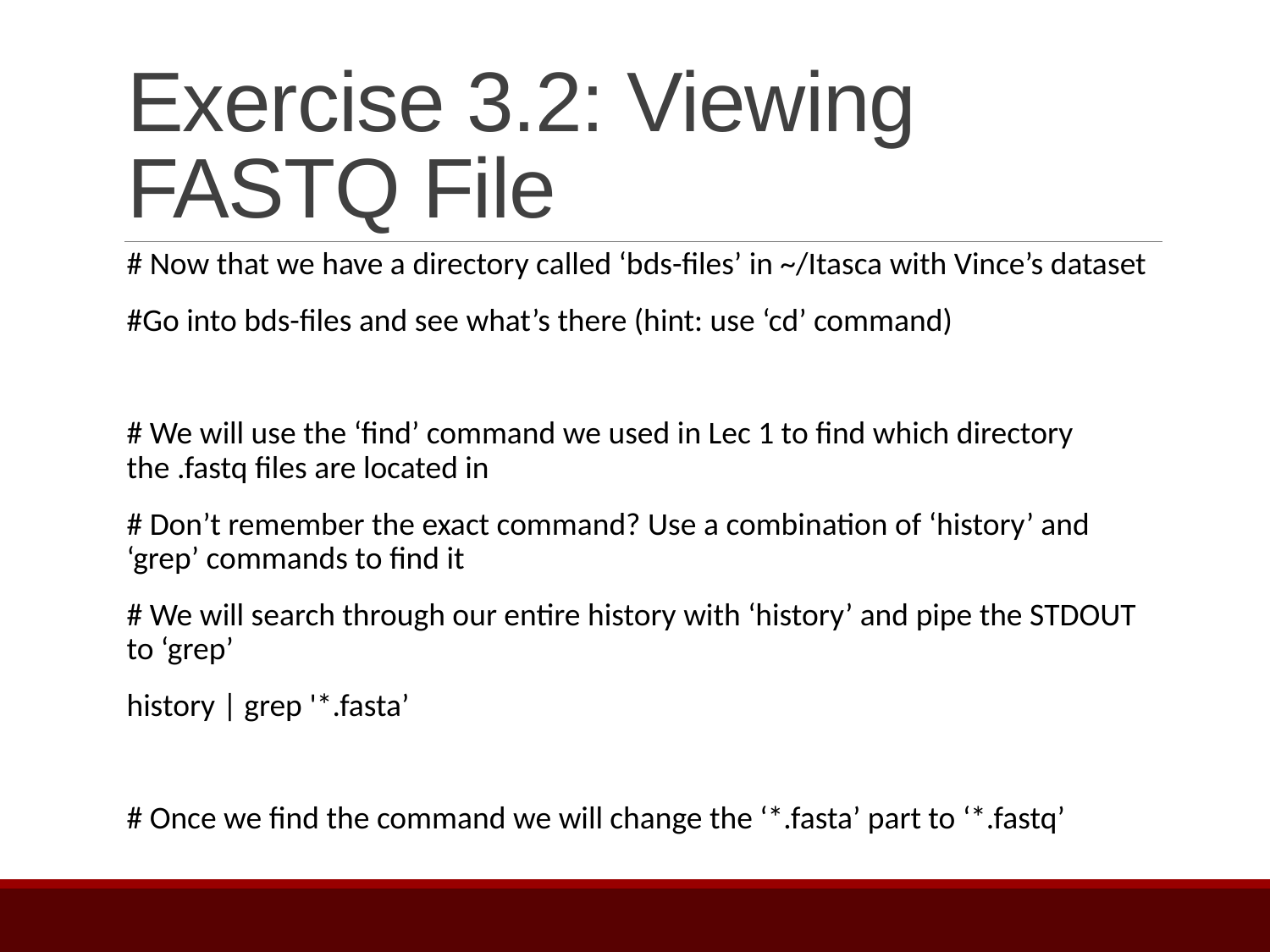

# Exercise 3.2: Viewing FASTQ File
# Now that we have a directory called ‘bds-files’ in ~/Itasca with Vince’s dataset
#Go into bds-files and see what’s there (hint: use ‘cd’ command)

# We will use the ‘find’ command we used in Lec 1 to find which directory the .fastq files are located in
# Don’t remember the exact command? Use a combination of ‘history’ and ‘grep’ commands to find it
# We will search through our entire history with ‘history’ and pipe the STDOUT to ‘grep’
history | grep '*.fasta’

# Once we find the command we will change the ‘*.fasta’ part to ‘*.fastq’